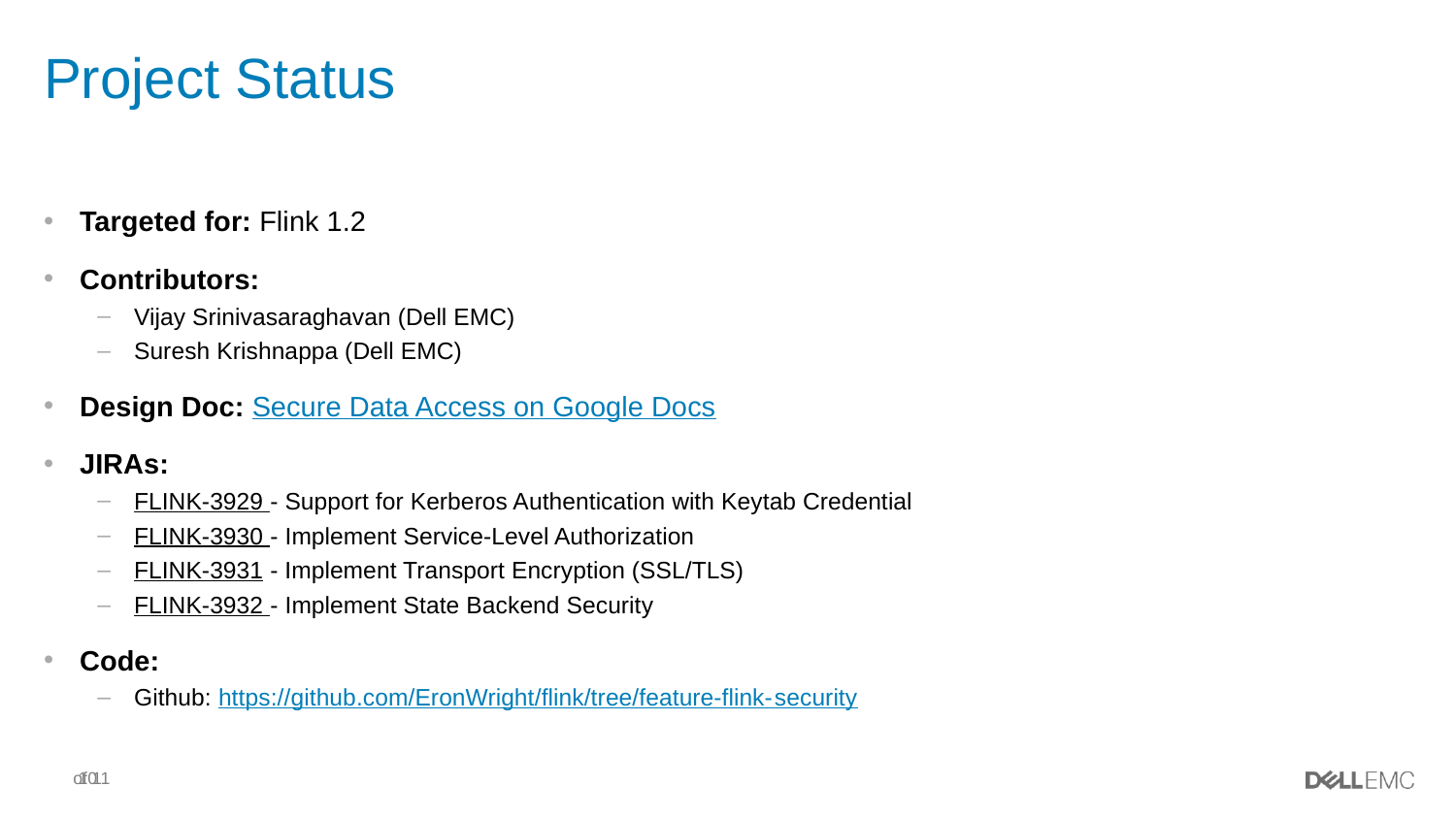

# Project Status
Targeted for: Flink 1.2
Contributors:
Vijay Srinivasaraghavan (Dell EMC)
Suresh Krishnappa (Dell EMC)
Design Doc: Secure Data Access on Google Docs
JIRAs:
FLINK-3929 - Support for Kerberos Authentication with Keytab Credential
FLINK-3930 - Implement Service-Level Authorization
FLINK-3931 - Implement Transport Encryption (SSL/TLS)
FLINK-3932 - Implement State Backend Security
Code:
Github: https://github.com/EronWright/flink/tree/feature-flink-security